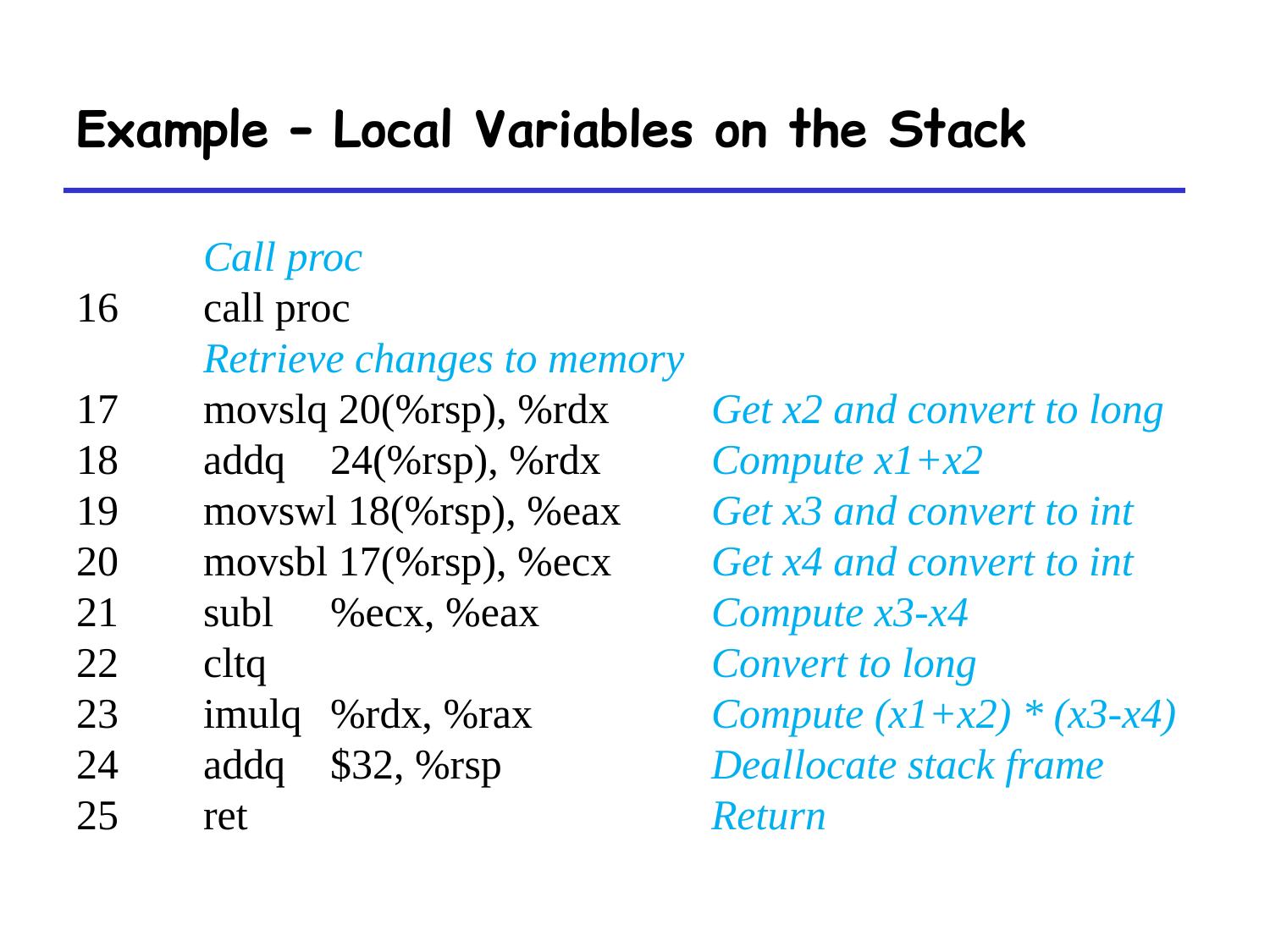

# Example – Local Variables on the Stack
	Call proc
16 	call proc
	Retrieve changes to memory
17 	movslq 20(%rsp), %rdx 	Get x2 and convert to long
18 	addq 	24(%rsp), %rdx 	Compute x1+x2
19 	movswl 18(%rsp), %eax 	Get x3 and convert to int
20 	movsbl 17(%rsp), %ecx 	Get x4 and convert to int
21 	subl 	%ecx, %eax 		Compute x3-x4
22 	cltq 				Convert to long
23 	imulq 	%rdx, %rax 		Compute (x1+x2) * (x3-x4)
24 	addq 	$32, %rsp 		Deallocate stack frame
25 	ret 				Return
81